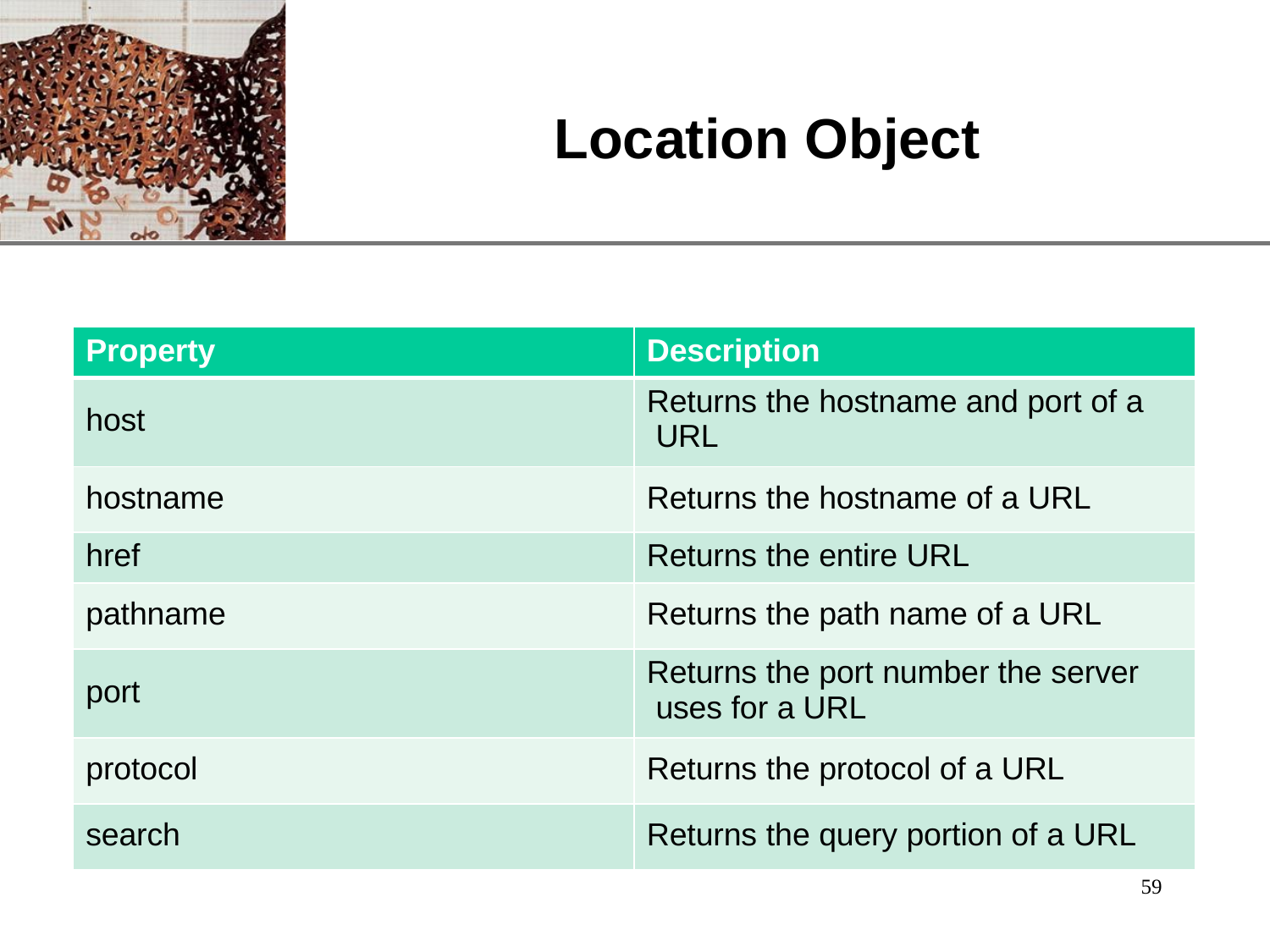

# Location Object
| Property | Description |
| --- | --- |
| host | Returns the hostname and port of a URL |
| hostname | Returns the hostname of a URL |
| href | Returns the entire URL |
| pathname | Returns the path name of a URL |
| port | Returns the port number the server uses for a URL |
| protocol | Returns the protocol of a URL |
| search | Returns the query portion of a URL |
59